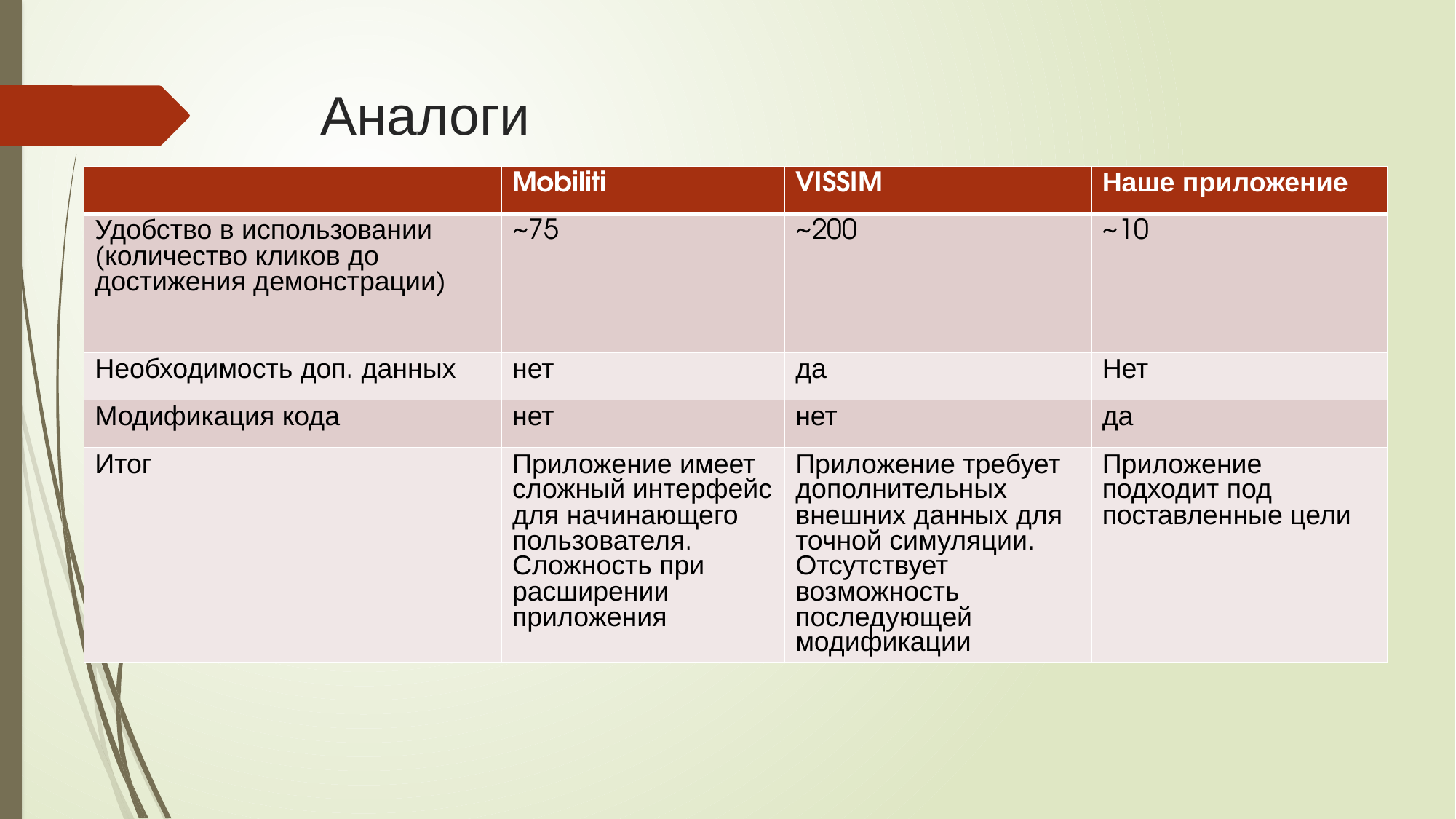

# Аналоги
|  | Mobiliti | VISSIM | Наше приложение |
| --- | --- | --- | --- |
| Удобство в использовании (количество кликов до достижения демонстрации) | ~75 | ~200 | ~10 |
| Необходимость доп. данных | нет | да | Нет |
| Модификация кода | нет | нет | да |
| Итог | Приложение имеет сложный интерфейс для начинающего пользователя. Сложность при расширении приложения | Приложение требует дополнительных внешних данных для точной симуляции. Отсутствует возможность последующей модификации | Приложение подходит под поставленные цели |